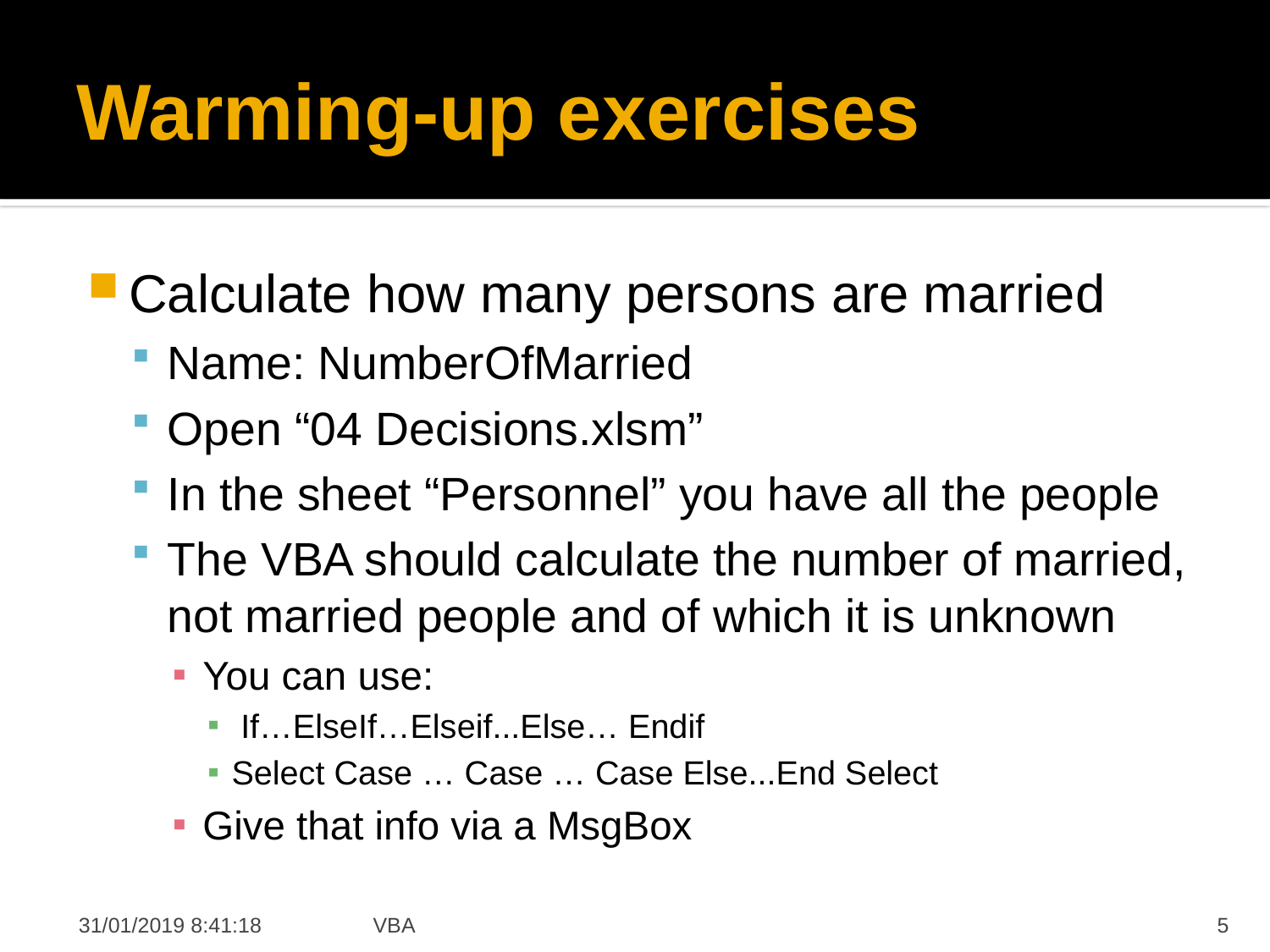

# Warming-up exercises
Calculate how many persons are married
Name: NumberOfMarried
Open “04 Decisions.xlsm”
In the sheet “Personnel” you have all the people
The VBA should calculate the number of married, not married people and of which it is unknown
You can use:
 If…ElseIf…Elseif...Else… Endif
Select Case … Case … Case Else...End Select
Give that info via a MsgBox

31/01/2019 8:41:18
VBA
5